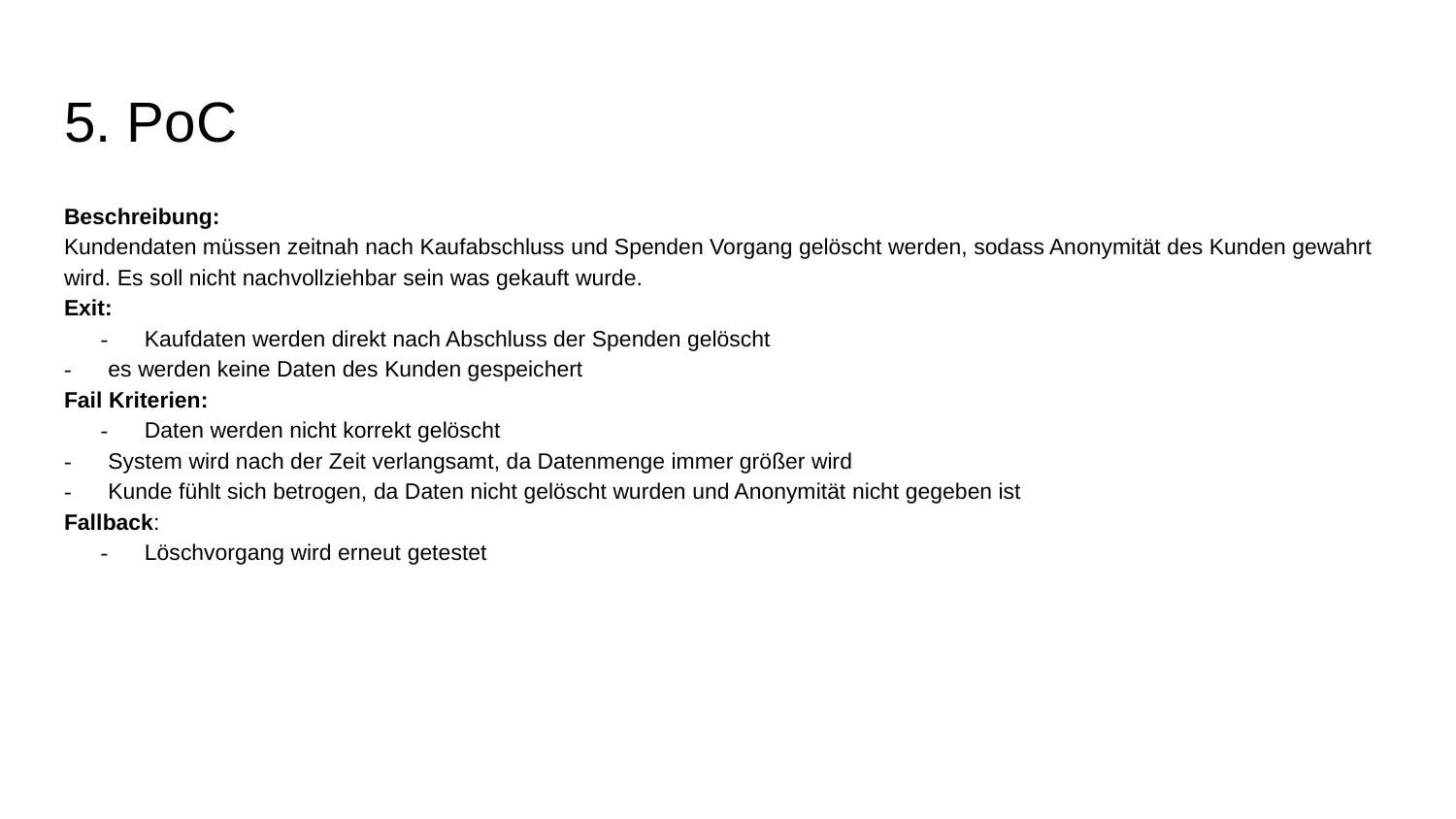

# 5. PoC
Beschreibung:
Kundendaten müssen zeitnah nach Kaufabschluss und Spenden Vorgang gelöscht werden, sodass Anonymität des Kunden gewahrt wird. Es soll nicht nachvollziehbar sein was gekauft wurde.
Exit:
-          Kaufdaten werden direkt nach Abschluss der Spenden gelöscht
-          es werden keine Daten des Kunden gespeichert
Fail Kriterien:
-          Daten werden nicht korrekt gelöscht
-          System wird nach der Zeit verlangsamt, da Datenmenge immer größer wird
-          Kunde fühlt sich betrogen, da Daten nicht gelöscht wurden und Anonymität nicht gegeben ist
Fallback:
-          Löschvorgang wird erneut getestet